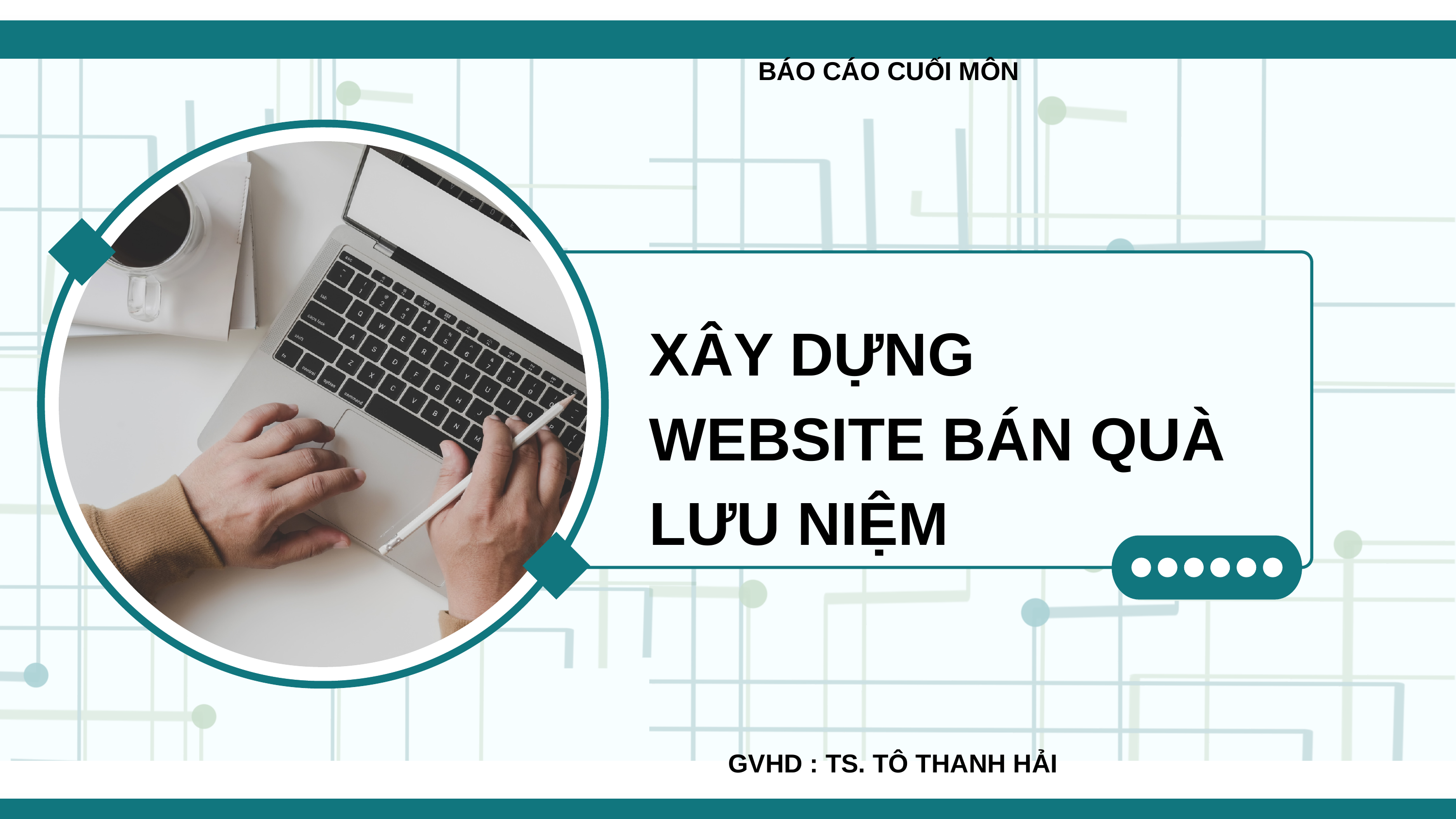

BÁO CÁO CUỐI MÔN

XÂY DỰNG WEBSITE BÁN QUÀ LƯU NIỆM

GVHD : TS. TÔ THANH HẢI